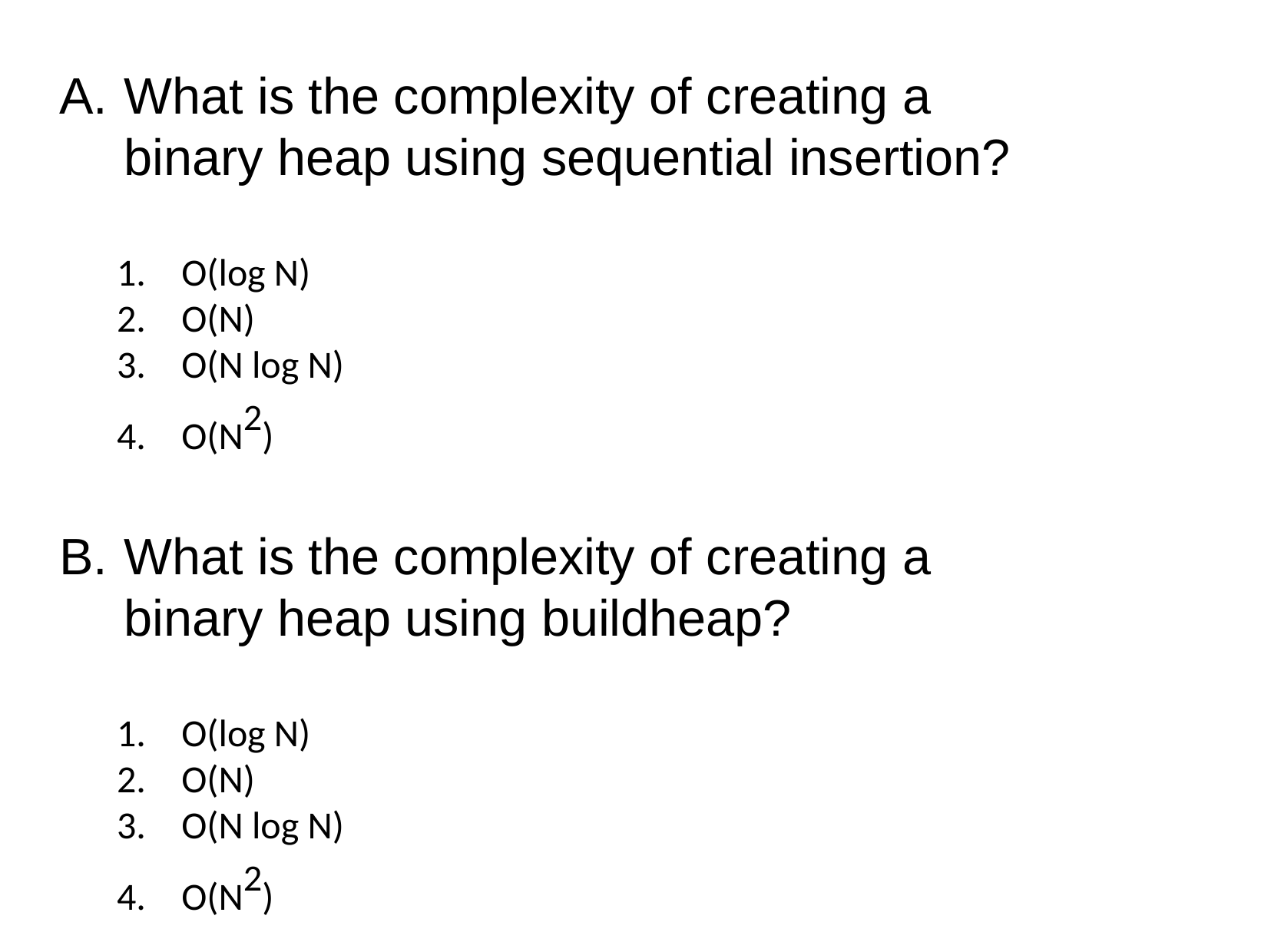

What is the complexity of creating a binary heap using sequential insertion?

O(log N)
O(N)
O(N log N)
O(N2)

What is the complexity of creating a binary heap using buildheap?

O(log N)
O(N)
O(N log N)
O(N2)